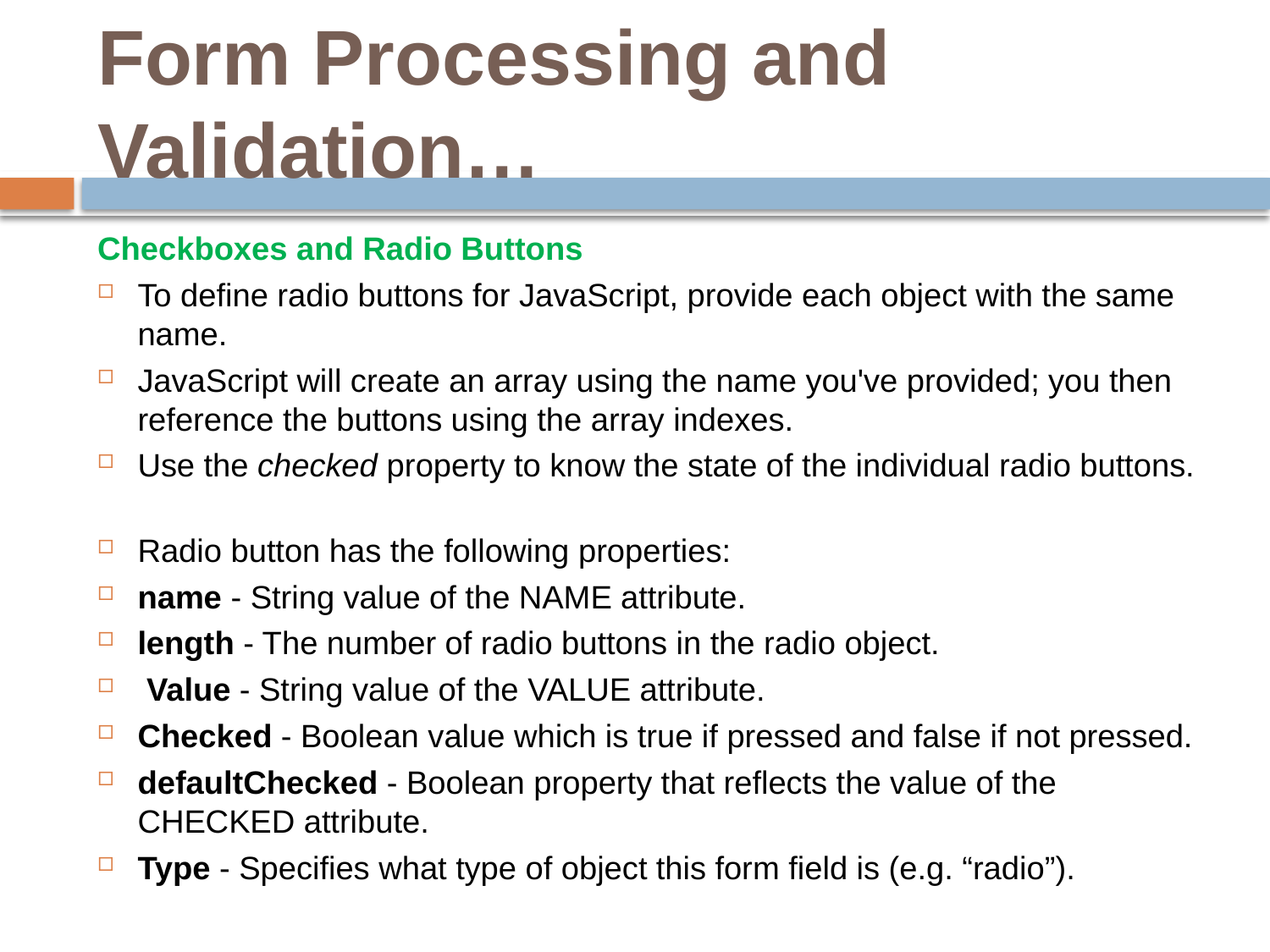

# Form Processing and Validation…
Checkboxes and Radio Buttons
To define radio buttons for JavaScript, provide each object with the same name.
JavaScript will create an array using the name you've provided; you then reference the buttons using the array indexes.
Use the checked property to know the state of the individual radio buttons.

Radio button has the following properties:
name - String value of the NAME attribute.
length - The number of radio buttons in the radio object.
 Value - String value of the VALUE attribute.
Checked - Boolean value which is true if pressed and false if not pressed.
defaultChecked - Boolean property that reflects the value of the CHECKED attribute.
Type - Specifies what type of object this form field is (e.g. “radio”).